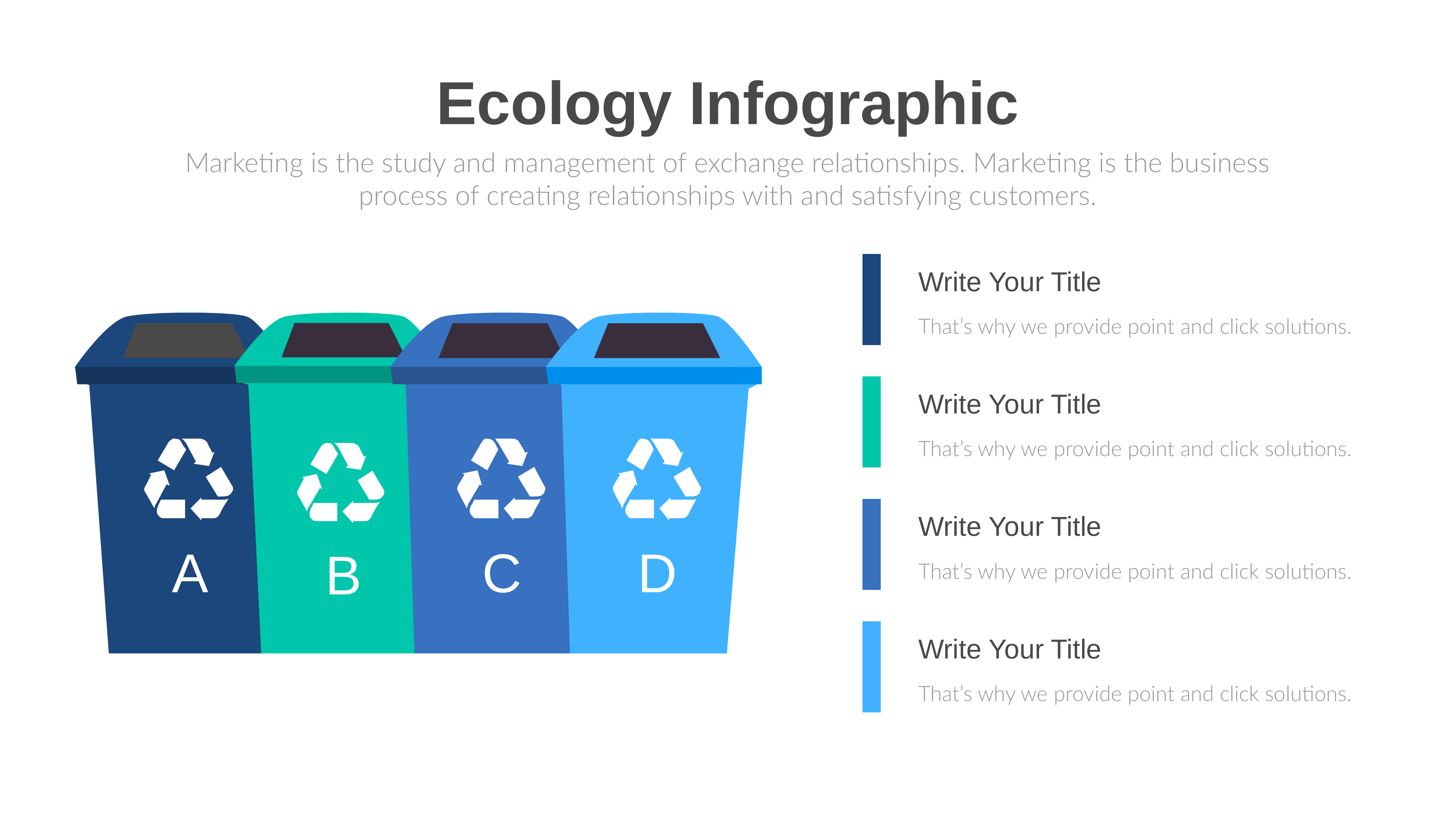

Ecology Infographic
Marketing is the study and management of exchange relationships. Marketing is the business process of creating relationships with and satisfying customers.

Write Your Title
That’s why we provide point and click solutions.

Write Your Title
That’s why we provide point and click solutions.

Write Your Title
A
C
D
B
That’s why we provide point and click solutions.

Write Your Title
That’s why we provide point and click solutions.